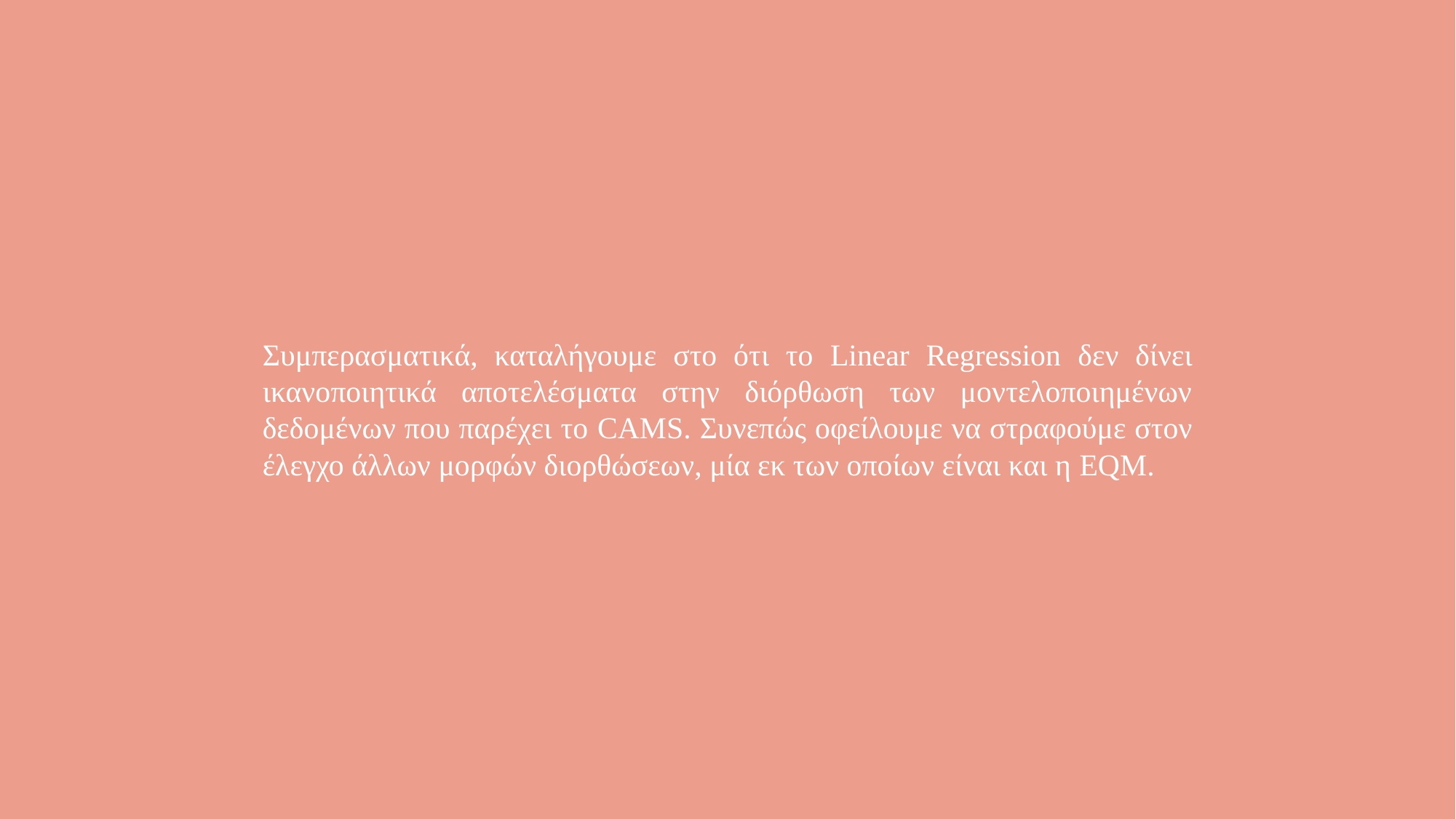

Συμπερασματικά, καταλήγουμε στο ότι το Linear Regression δεν δίνει ικανοποιητικά αποτελέσματα στην διόρθωση των μοντελοποιημένων δεδομένων που παρέχει το CAMS. Συνεπώς οφείλουμε να στραφούμε στον έλεγχο άλλων μορφών διορθώσεων, μία εκ των οποίων είναι και η EQM.